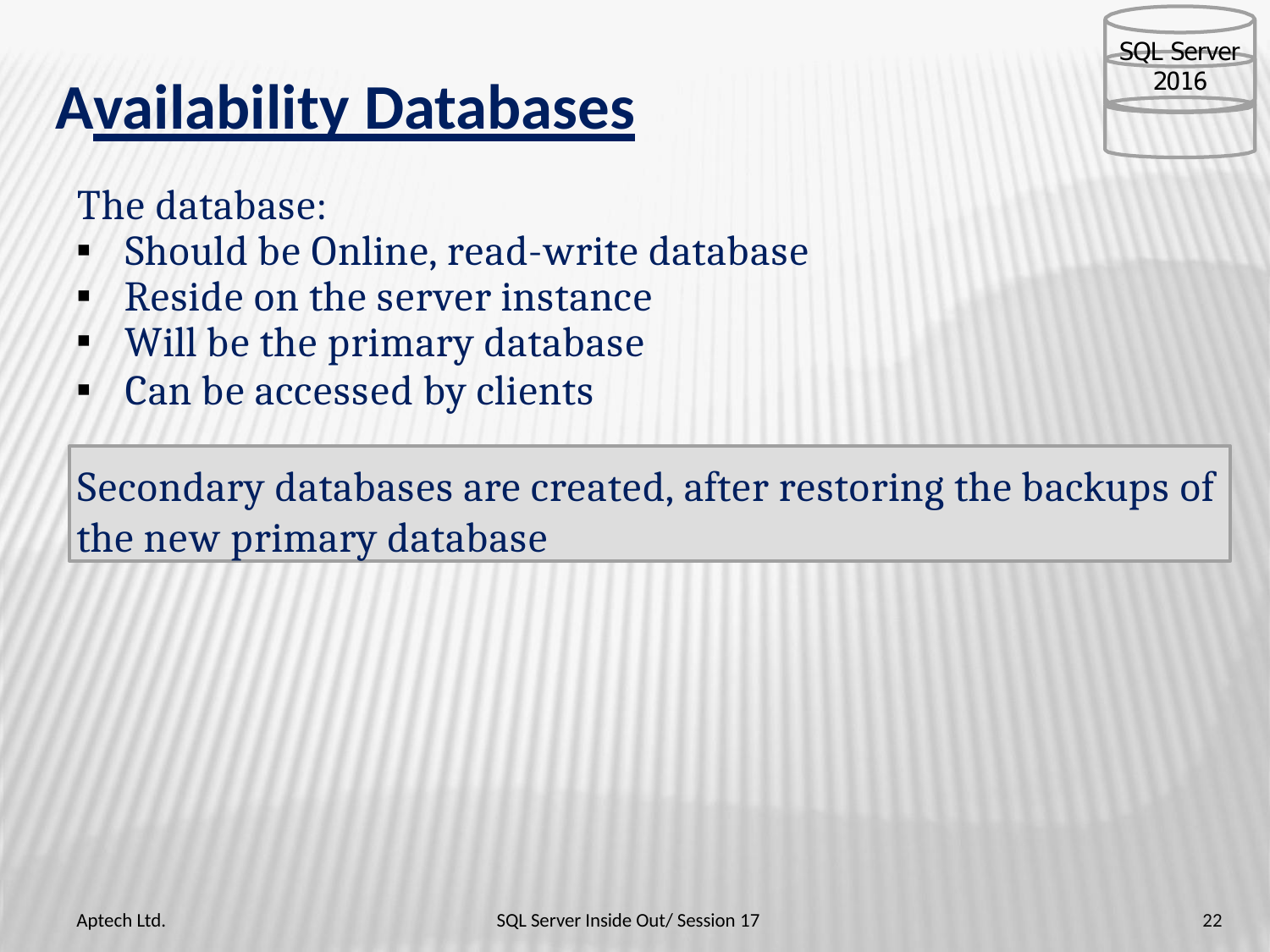

SQL Server

2016
# Availability Databases

The database:
Should be Online, read-write database
Reside on the server instance
Will be the primary database
Can be accessed by clients
Secondary databases are created, after restoring the backups of
the new primary database
Aptech Ltd.
SQL Server Inside Out/ Session 17
22